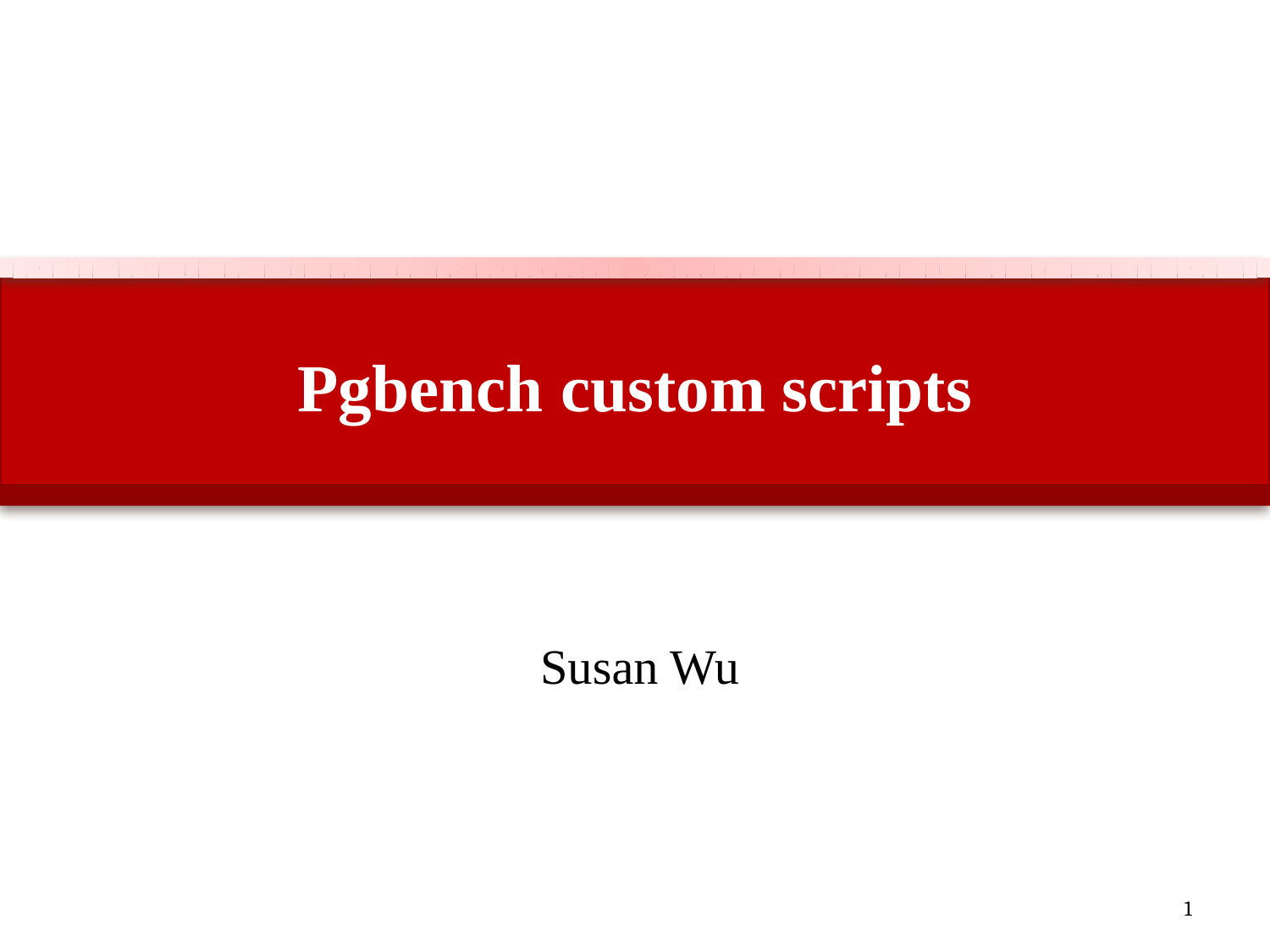

# Pgbench custom scripts

Susan Wu
1